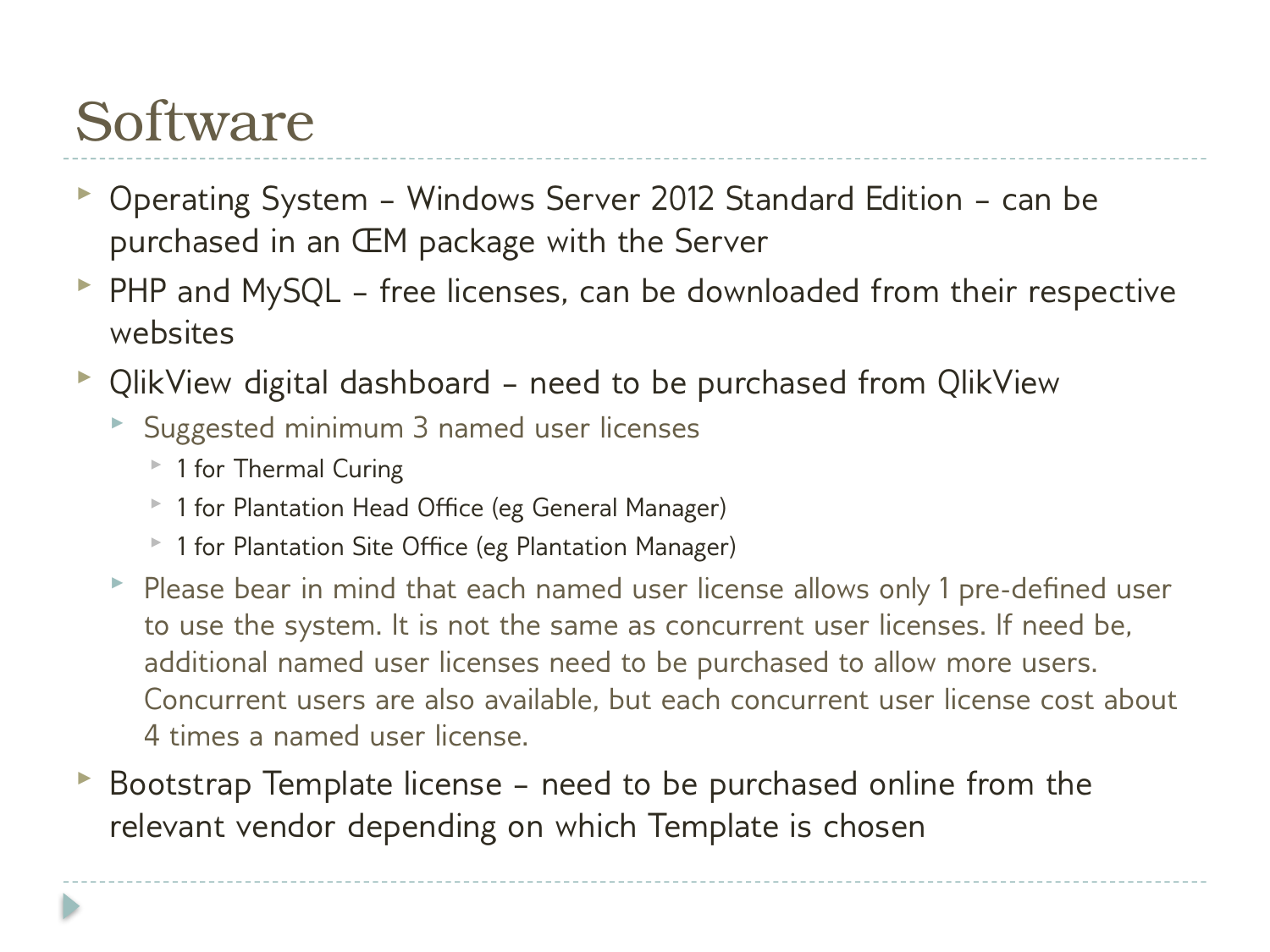

# Software
Operating System – Windows Server 2012 Standard Edition – can be purchased in an OEM package with the Server
PHP and MySQL – free licenses, can be downloaded from their respective websites
QlikView digital dashboard – need to be purchased from QlikView
Suggested minimum 3 named user licenses
1 for Thermal Curing
1 for Plantation Head Office (eg General Manager)
1 for Plantation Site Office (eg Plantation Manager)
Please bear in mind that each named user license allows only 1 pre-defined user to use the system. It is not the same as concurrent user licenses. If need be, additional named user licenses need to be purchased to allow more users.  Concurrent users are also available, but each concurrent user license cost about 4 times a named user license.
Bootstrap Template license – need to be purchased online from the relevant vendor depending on which Template is chosen